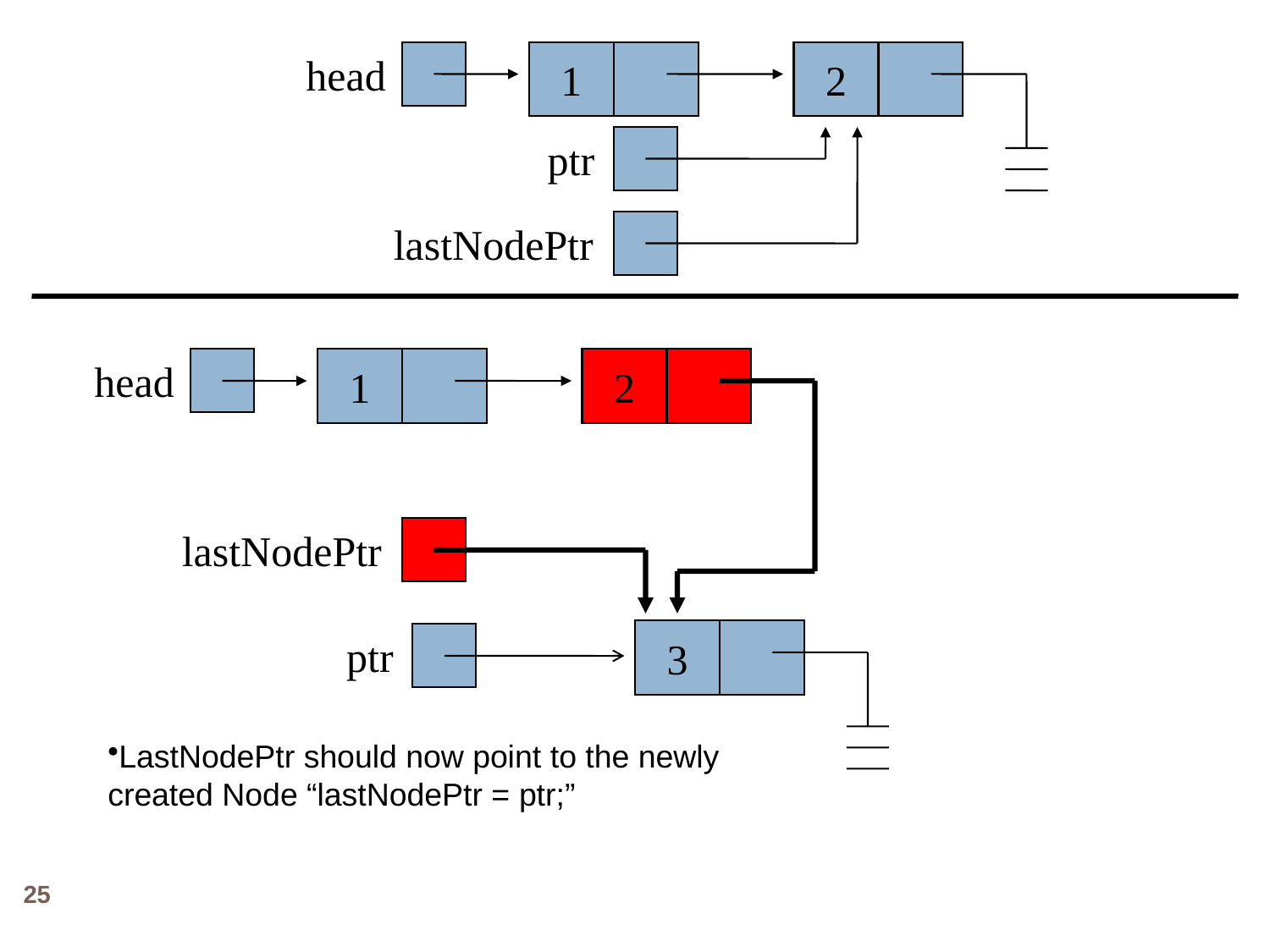

head

1

2

ptr

lastNodePtr

head

1

2

lastNodePtr

3

ptr

LastNodePtr should now point to the newly created Node “lastNodePtr = ptr;”

25